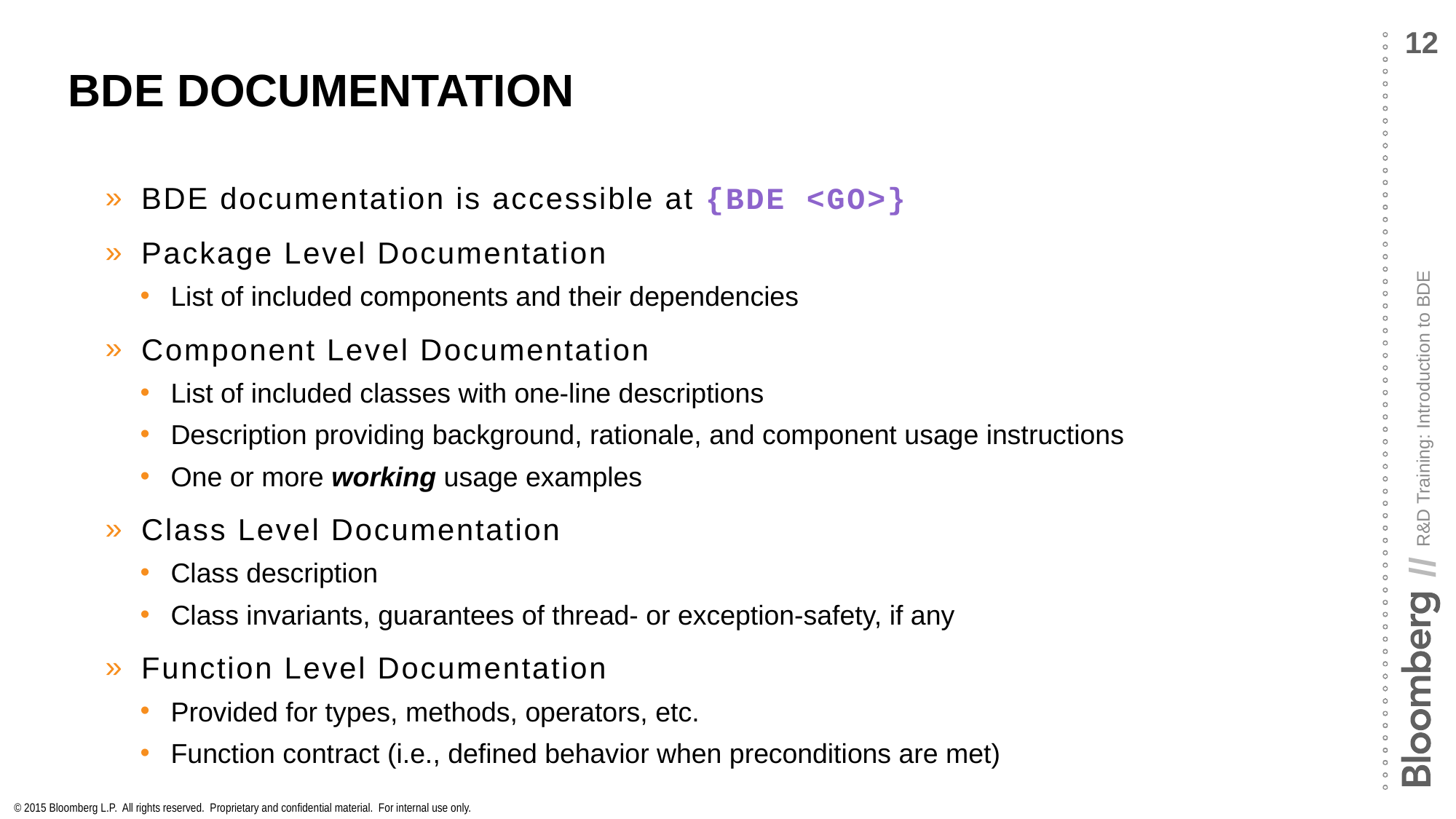

# BDE Documentation
BDE documentation is accessible at {BDE <GO>}
Package Level Documentation
List of included components and their dependencies
Component Level Documentation
List of included classes with one-line descriptions
Description providing background, rationale, and component usage instructions
One or more working usage examples
Class Level Documentation
Class description
Class invariants, guarantees of thread- or exception-safety, if any
Function Level Documentation
Provided for types, methods, operators, etc.
Function contract (i.e., defined behavior when preconditions are met)